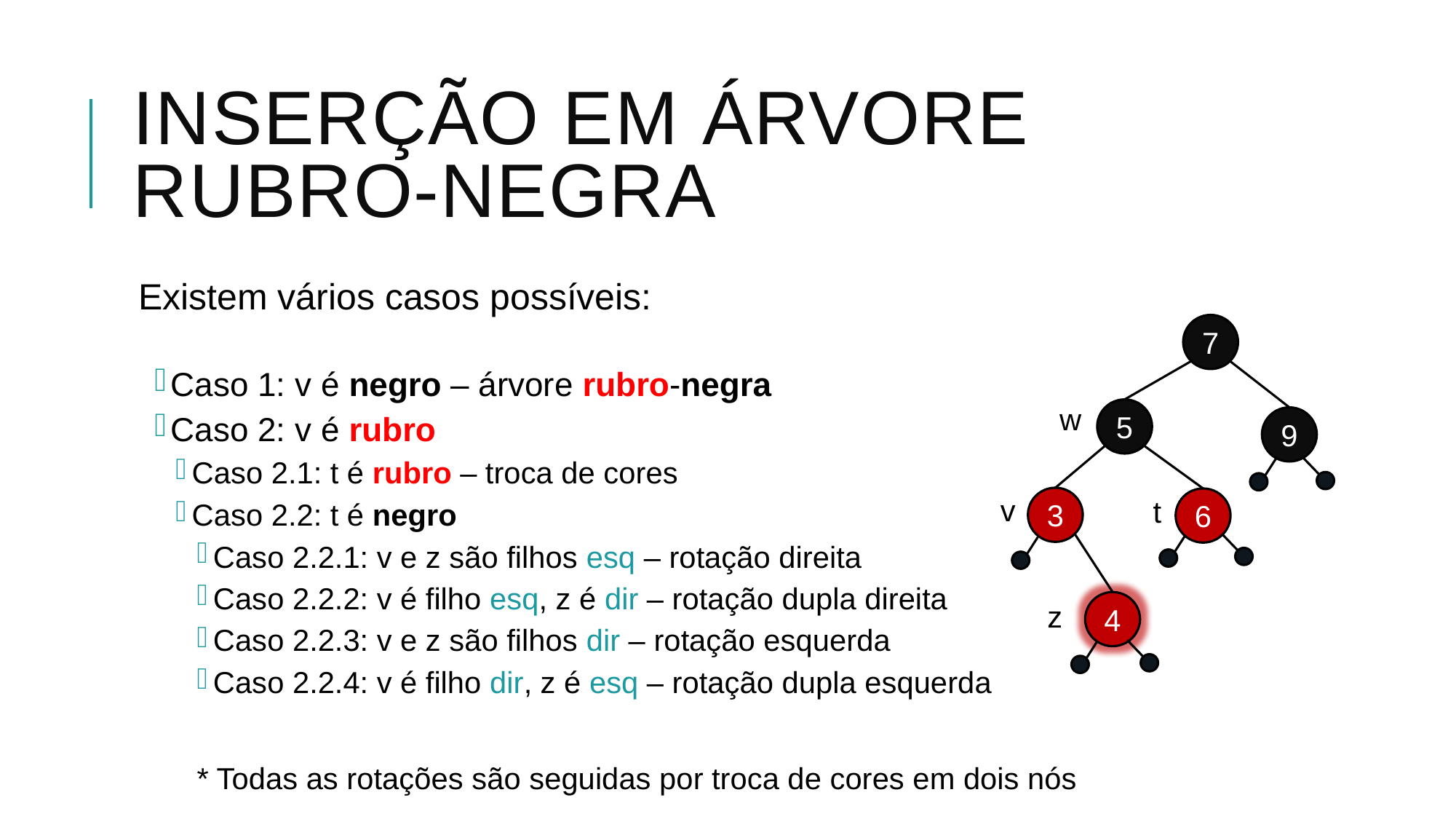

# Inserção em árvore rubro-Negra
Existem vários casos possíveis:
Caso 1: v é negro – árvore rubro-negra
Caso 2: v é rubro
Caso 2.1: t é rubro – troca de cores
Caso 2.2: t é negro
Caso 2.2.1: v e z são filhos esq – rotação direita
Caso 2.2.2: v é filho esq, z é dir – rotação dupla direita
Caso 2.2.3: v e z são filhos dir – rotação esquerda
Caso 2.2.4: v é filho dir, z é esq – rotação dupla esquerda

* Todas as rotações são seguidas por troca de cores em dois nós

7
w
5
9

v
3
t
6

z
4